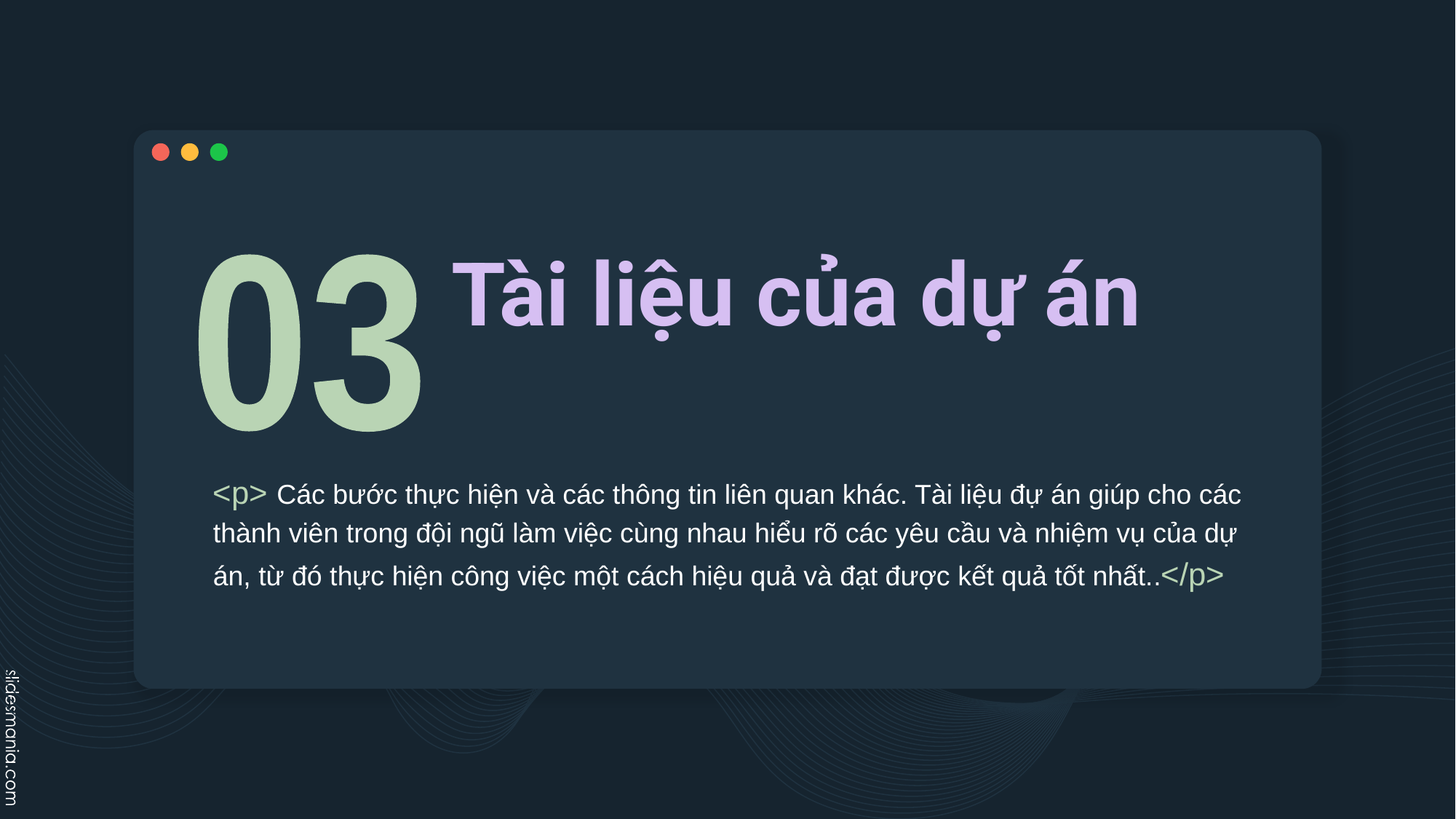

# Tài liệu của dự án
03
<p> Các bước thực hiện và các thông tin liên quan khác. Tài liệu đự án giúp cho các thành viên trong đội ngũ làm việc cùng nhau hiểu rõ các yêu cầu và nhiệm vụ của dự án, từ đó thực hiện công việc một cách hiệu quả và đạt được kết quả tốt nhất..</p>